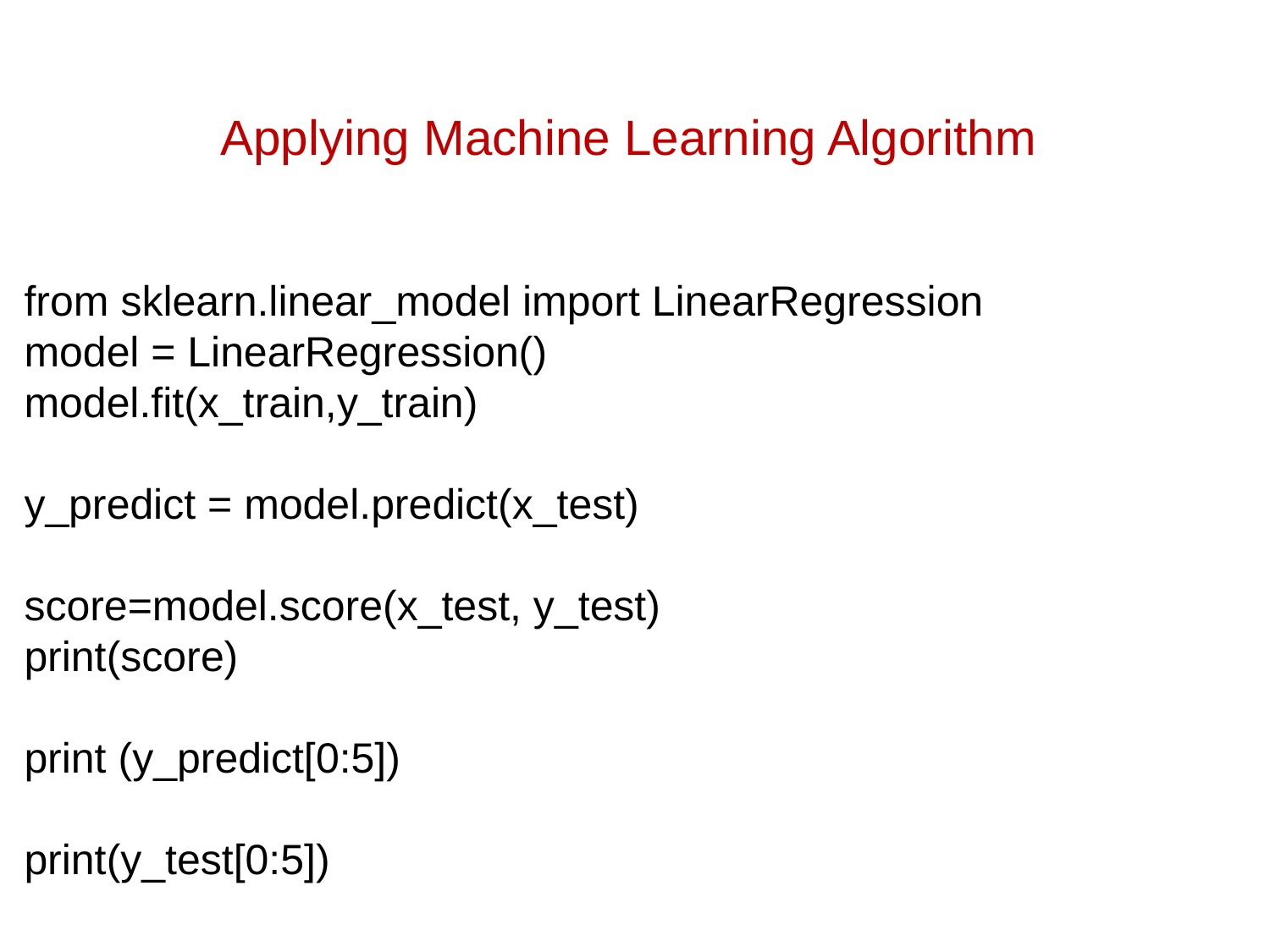

# Applying Machine Learning Algorithm

from sklearn.linear_model import LinearRegression
model = LinearRegression()
model.fit(x_train,y_train)

y_predict = model.predict(x_test)

score=model.score(x_test, y_test)
print(score)

print (y_predict[0:5])

print(y_test[0:5])